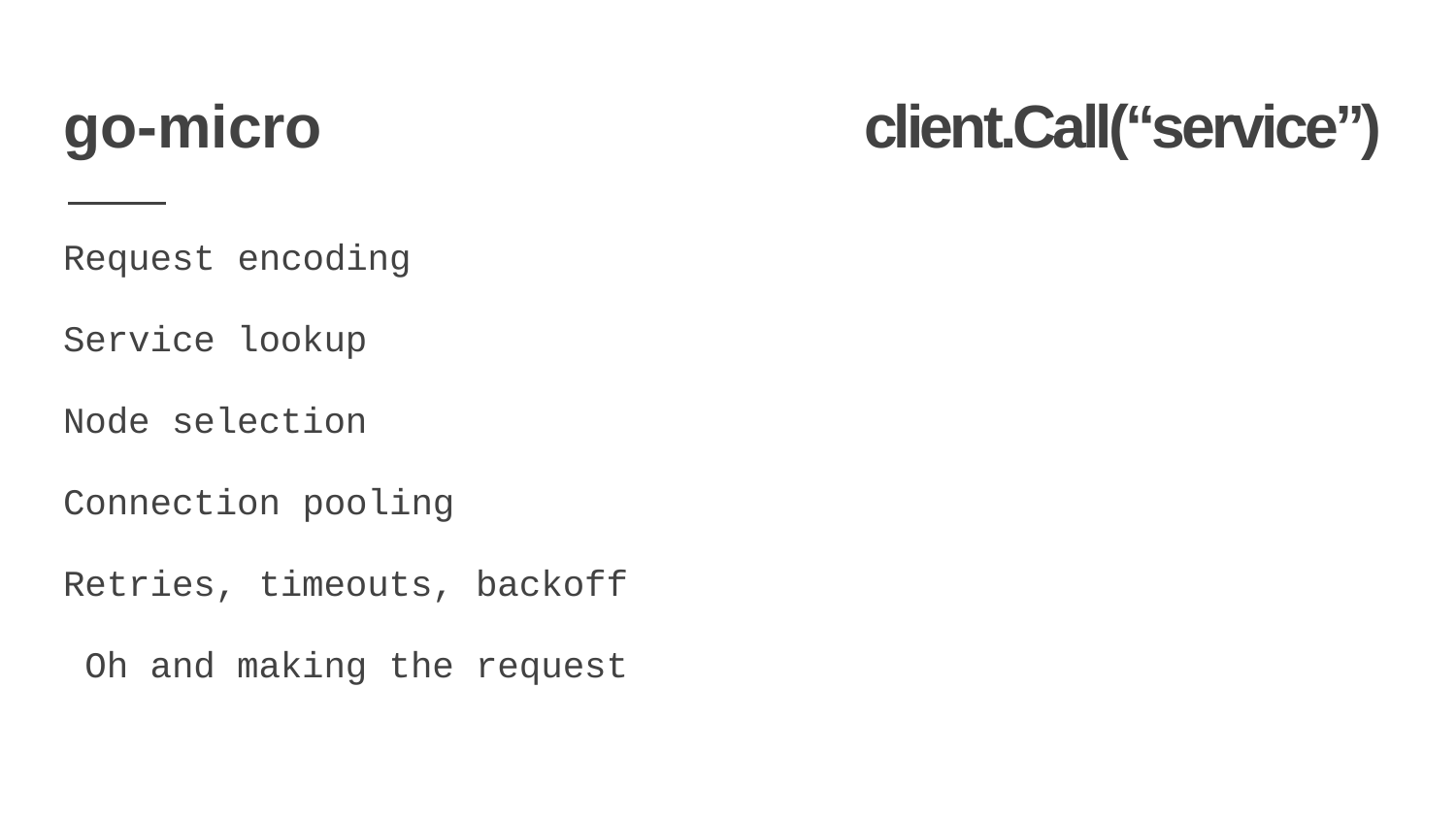

# go-micro
client.Call(“service”)
Request encoding
Service lookup  Node selection  Connection pooling
Retries, timeouts, backoff  Oh and making the request